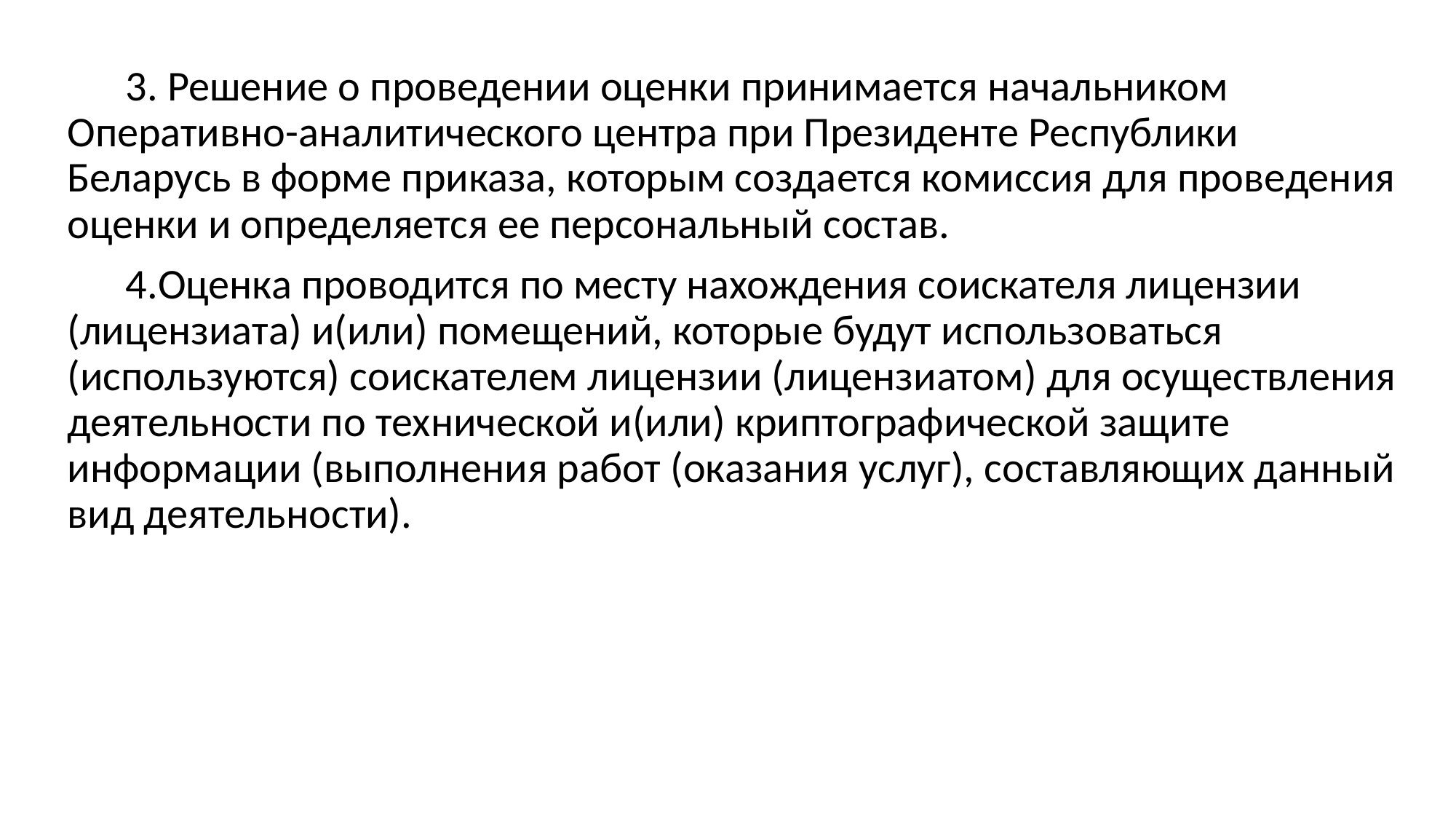

3. Решение о проведении оценки принимается начальником Оперативно-аналитического центра при Президенте Республики Беларусь в форме приказа, которым создается комиссия для проведения оценки и определяется ее персональный состав.
4.Оценка проводится по месту нахождения соискателя лицензии (лицензиата) и(или) помещений, которые будут использоваться (используются) соискателем лицензии (лицензиатом) для осуществления деятельности по технической и(или) криптографической защите информации (выполнения работ (оказания услуг), составляющих данный вид деятельности).